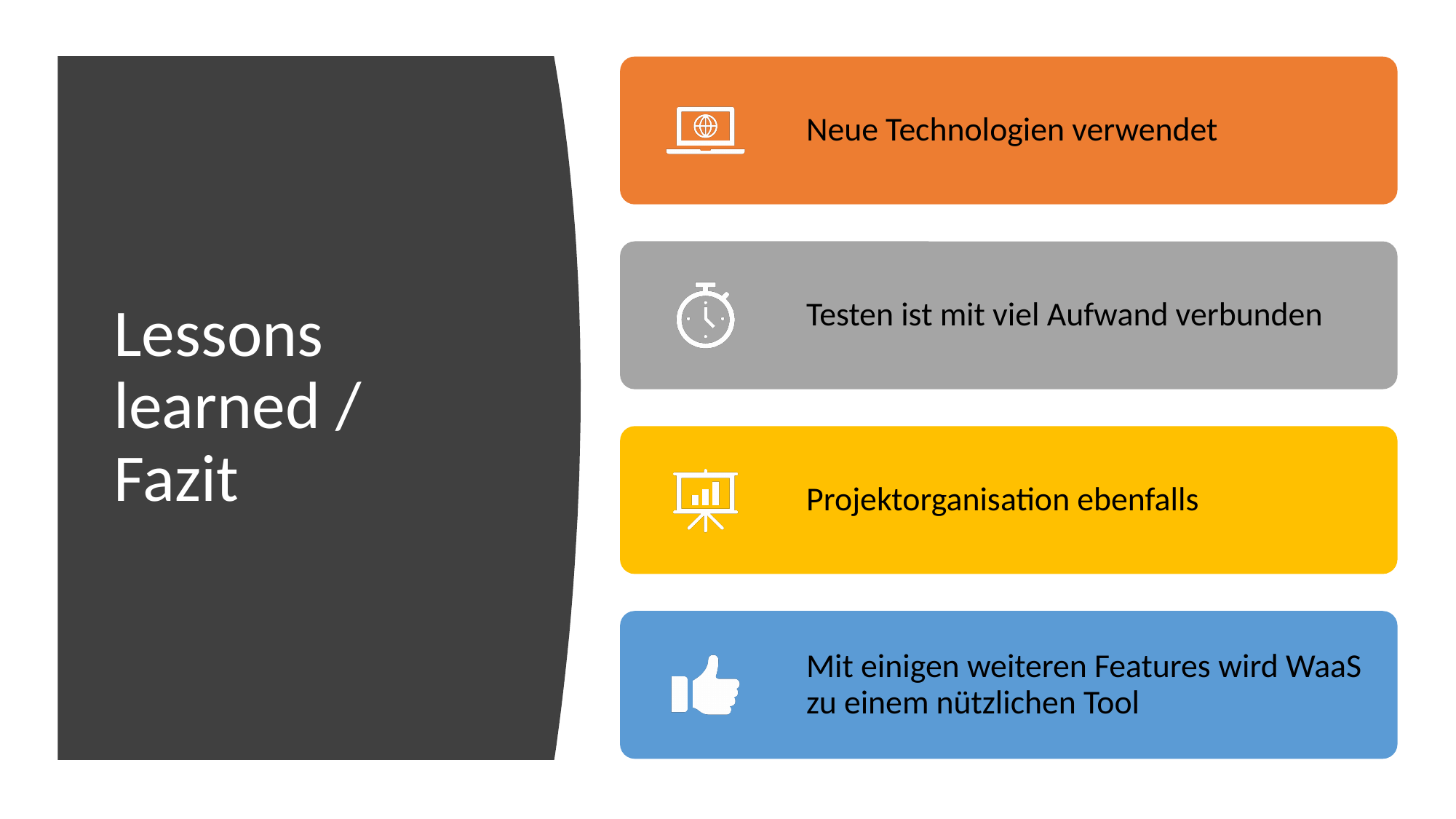

Neue Technologien verwendet
Testen ist mit viel Aufwand verbunden
Projektorganisation ebenfalls
Mit einigen weiteren Features wird WaaS zu einem nützlichen Tool

# Lessons learned / Fazit